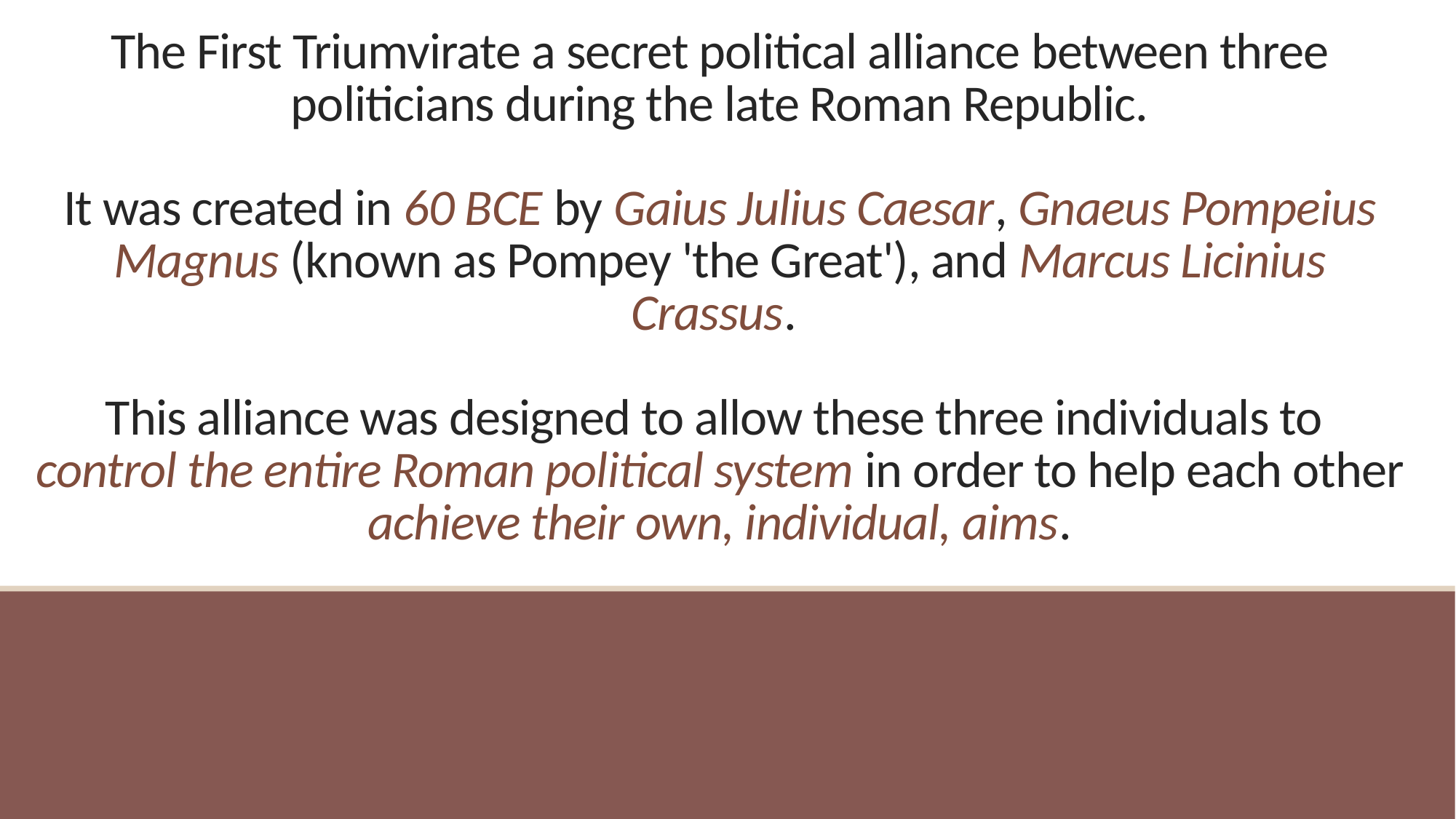

# The First Triumvirate a secret political alliance between three politicians during the late Roman Republic.   It was created in 60 BCE by Gaius Julius Caesar, Gnaeus Pompeius Magnus (known as Pompey 'the Great'), and Marcus Licinius Crassus.    This alliance was designed to allow these three individuals to control the entire Roman political system in order to help each other achieve their own, individual, aims.